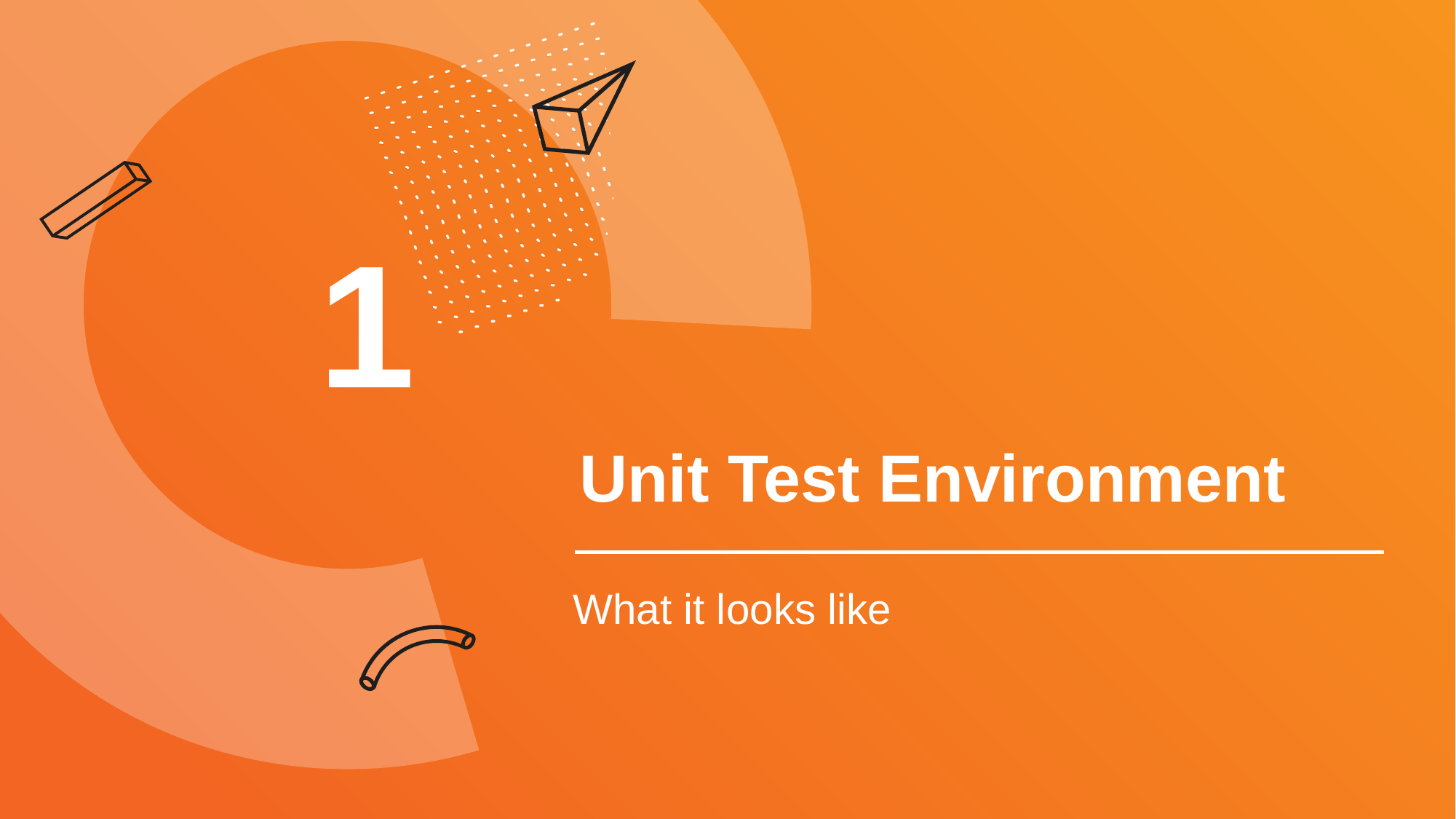

1
Unit Test Environment
What it looks like